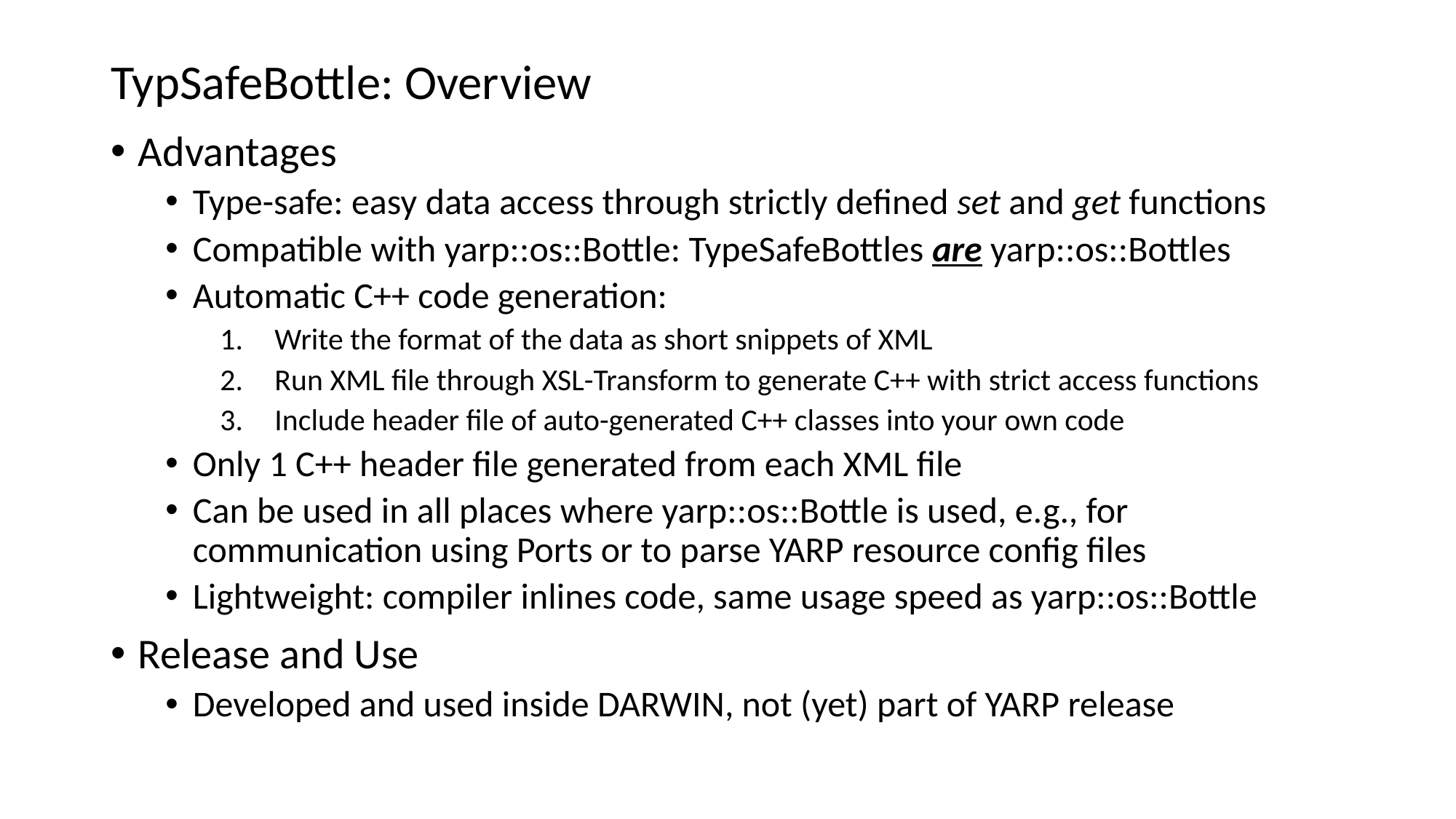

# TypSafeBottle: Overview
Advantages
Type-safe: easy data access through strictly defined set and get functions
Compatible with yarp::os::Bottle: TypeSafeBottles are yarp::os::Bottles
Automatic C++ code generation:
Write the format of the data as short snippets of XML
Run XML file through XSL-Transform to generate C++ with strict access functions
Include header file of auto-generated C++ classes into your own code
Only 1 C++ header file generated from each XML file
Can be used in all places where yarp::os::Bottle is used, e.g., for communication using Ports or to parse YARP resource config files
Lightweight: compiler inlines code, same usage speed as yarp::os::Bottle
Release and Use
Developed and used inside DARWIN, not (yet) part of YARP release